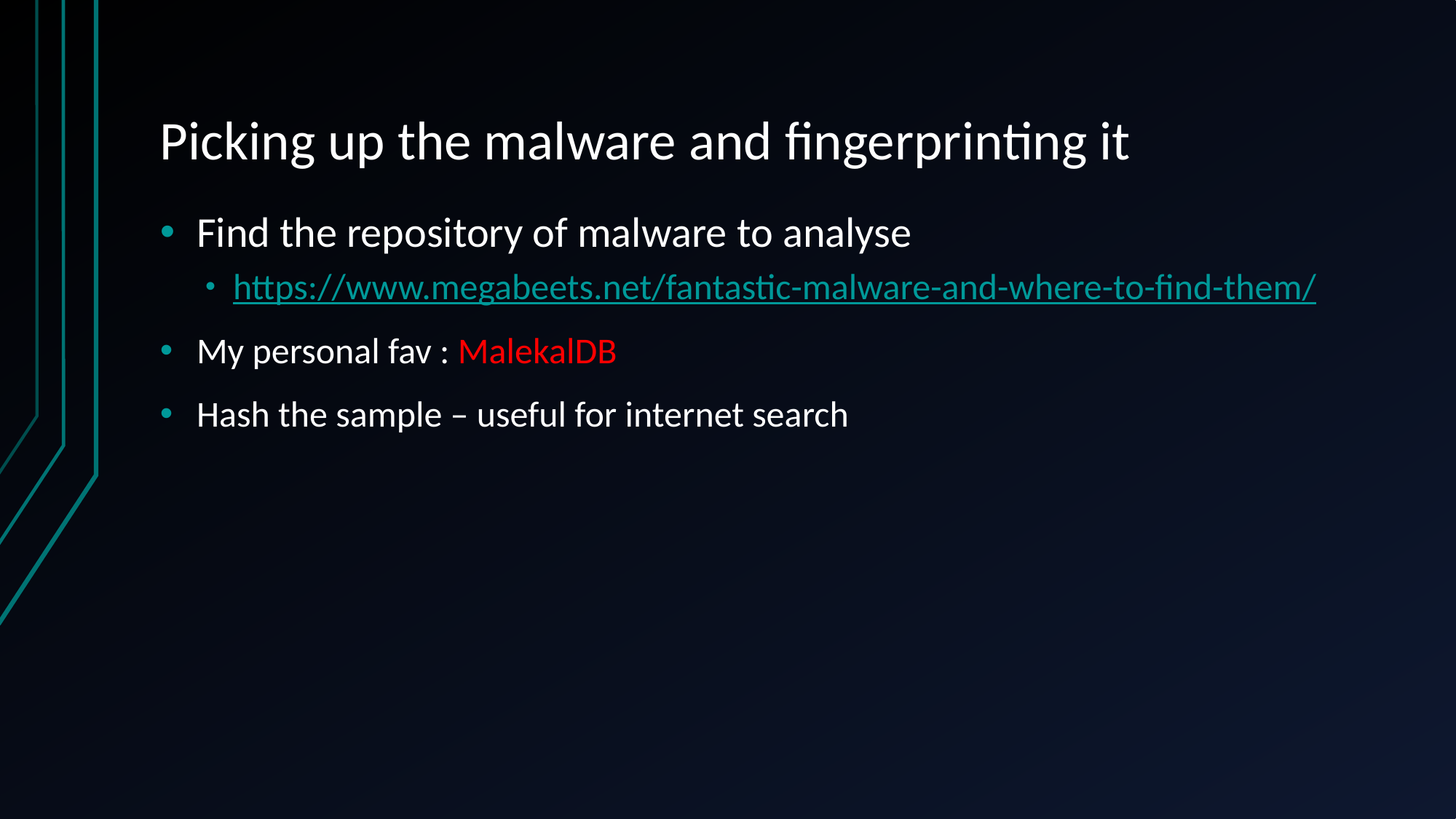

# Picking up the malware and fingerprinting it
Find the repository of malware to analyse
https://www.megabeets.net/fantastic-malware-and-where-to-find-them/
My personal fav : MalekalDB
Hash the sample – useful for internet search